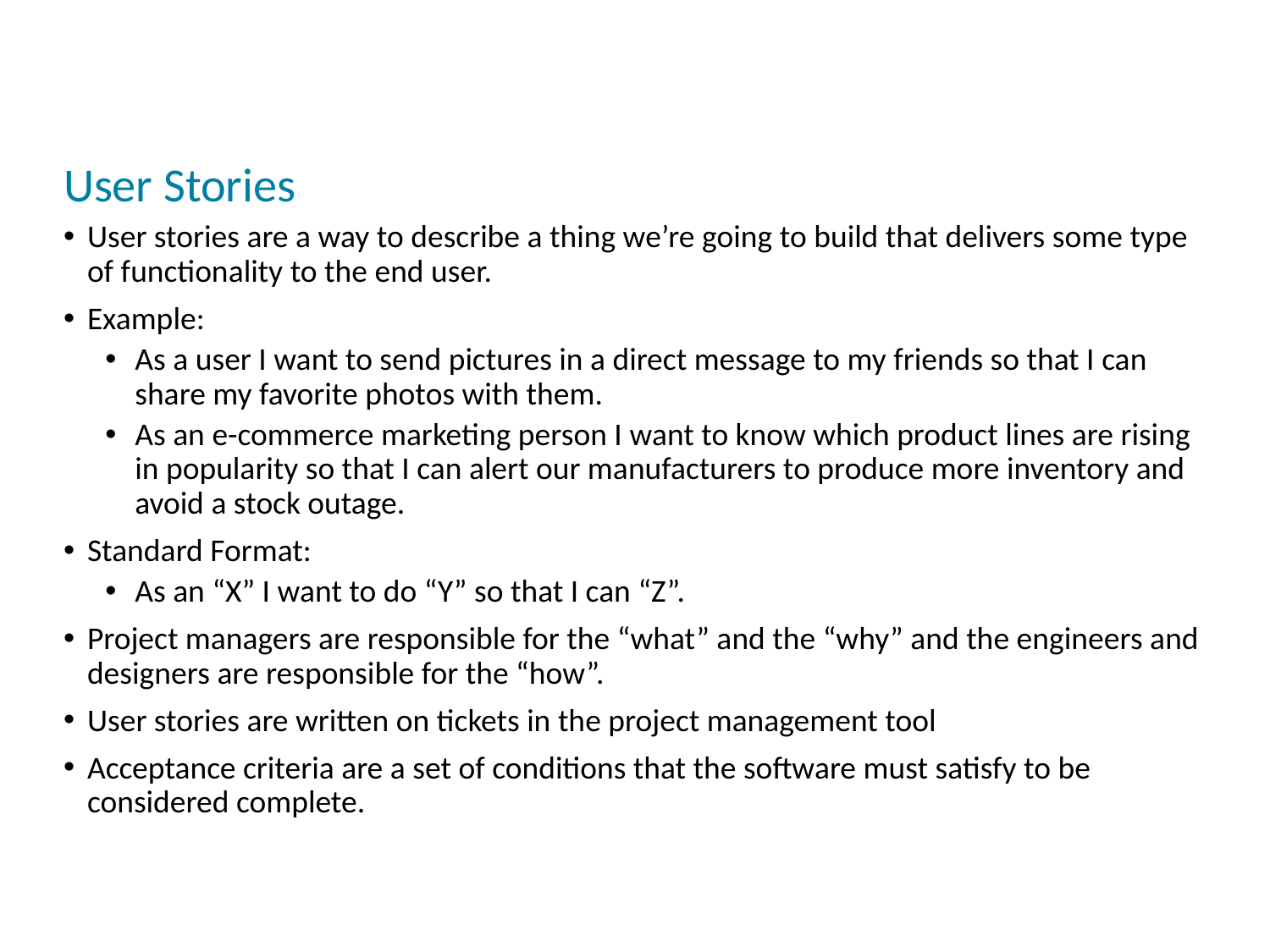

# User Stories
User stories are a way to describe a thing we’re going to build that delivers some type of functionality to the end user.
Example:
As a user I want to send pictures in a direct message to my friends so that I can share my favorite photos with them.
As an e-commerce marketing person I want to know which product lines are rising in popularity so that I can alert our manufacturers to produce more inventory and avoid a stock outage.
Standard Format:
As an “X” I want to do “Y” so that I can “Z”.
Project managers are responsible for the “what” and the “why” and the engineers and designers are responsible for the “how”.
User stories are written on tickets in the project management tool
Acceptance criteria are a set of conditions that the software must satisfy to be considered complete.